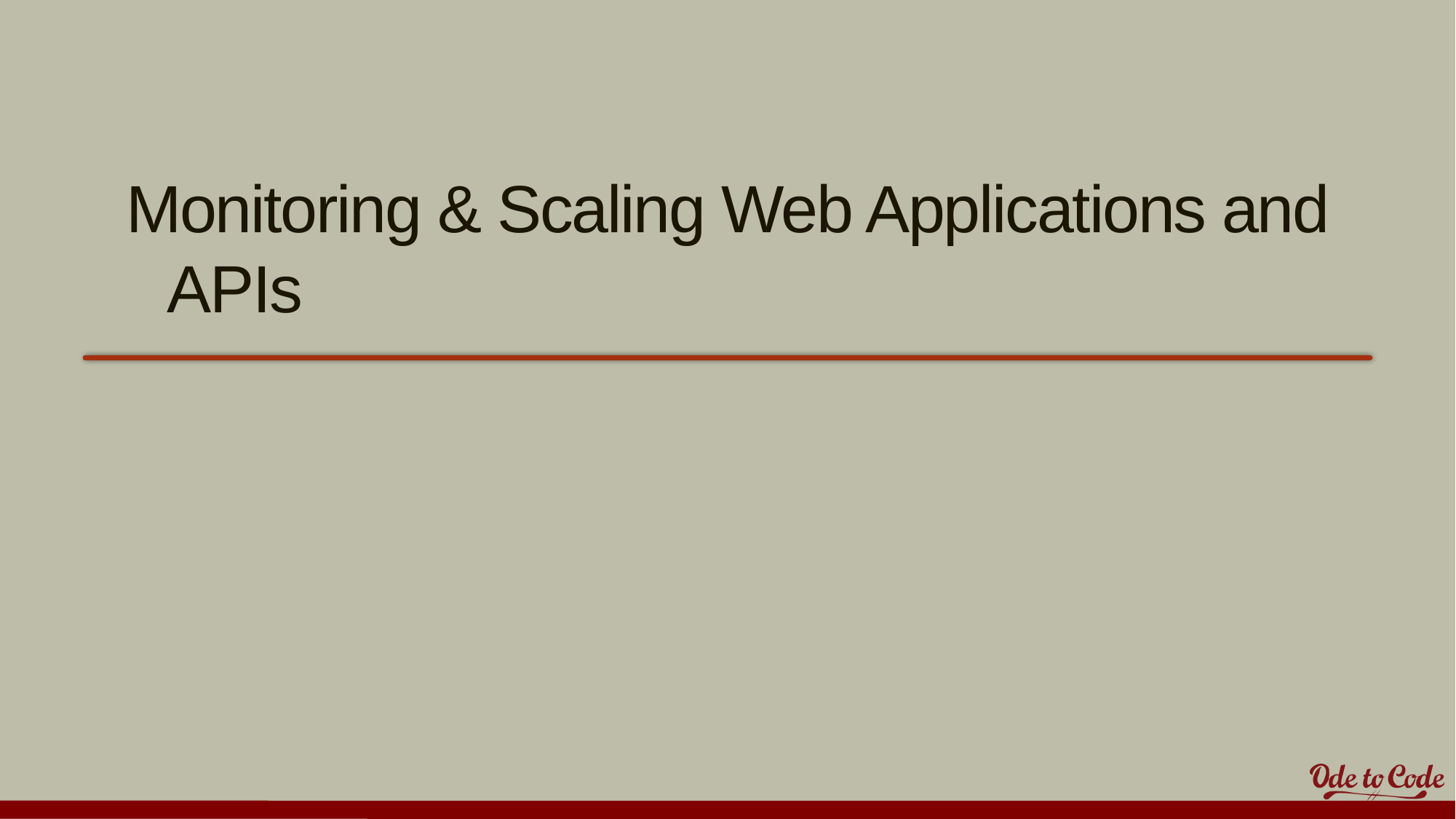

# Monitoring & Scaling Web Applications and APIs